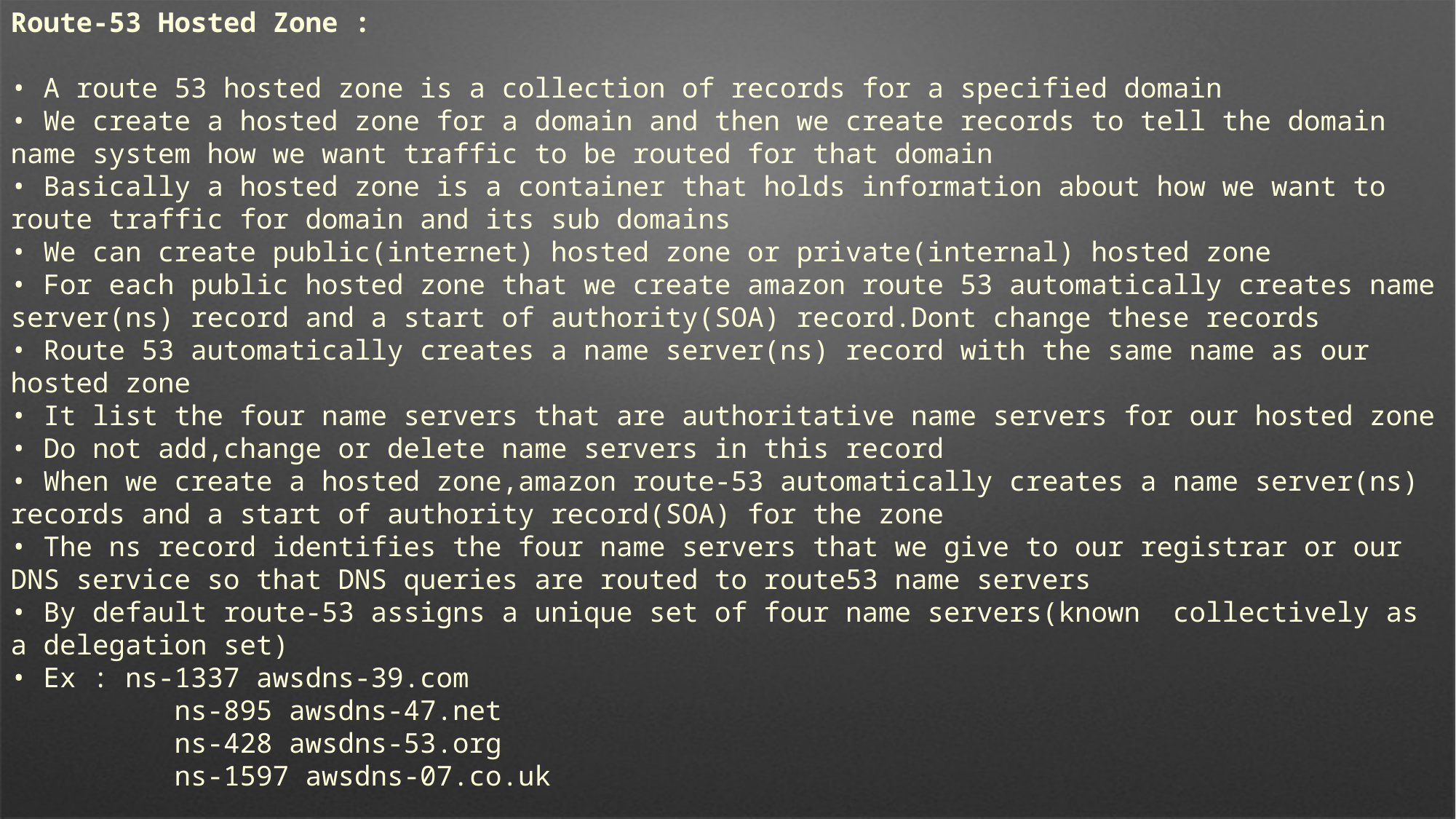

Route-53 Hosted Zone :

• A route 53 hosted zone is a collection of records for a specified domain
• We create a hosted zone for a domain and then we create records to tell the domain name system how we want traffic to be routed for that domain
• Basically a hosted zone is a container that holds information about how we want to route traffic for domain and its sub domains
• We can create public(internet) hosted zone or private(internal) hosted zone
• For each public hosted zone that we create amazon route 53 automatically creates name server(ns) record and a start of authority(SOA) record.Dont change these records
• Route 53 automatically creates a name server(ns) record with the same name as our hosted zone
• It list the four name servers that are authoritative name servers for our hosted zone
• Do not add,change or delete name servers in this record
• When we create a hosted zone,amazon route-53 automatically creates a name server(ns) records and a start of authority record(SOA) for the zone
• The ns record identifies the four name servers that we give to our registrar or our DNS service so that DNS queries are routed to route53 name servers
• By default route-53 assigns a unique set of four name servers(known  collectively as a delegation set)
• Ex : ns-1337 awsdns-39.com
          ns-895 awsdns-47.net
          ns-428 awsdns-53.org
          ns-1597 awsdns-07.co.uk